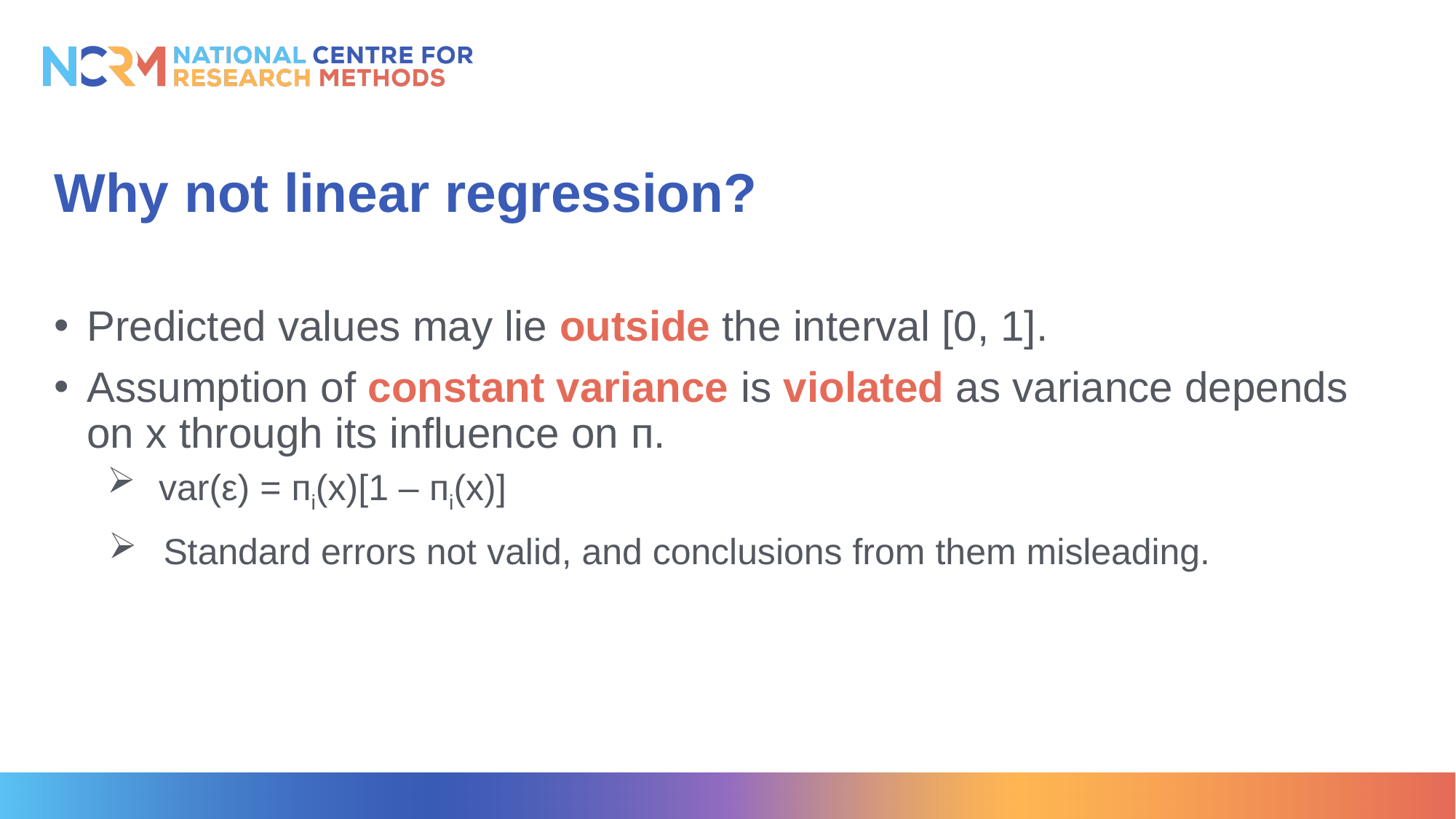

# Why not linear regression?
Predicted values may lie outside the interval [0, 1].
Assumption of constant variance is violated as variance depends on x through its influence on п.
 var(ε) = пi(x)[1 – пi(x)]
Standard errors not valid, and conclusions from them misleading.